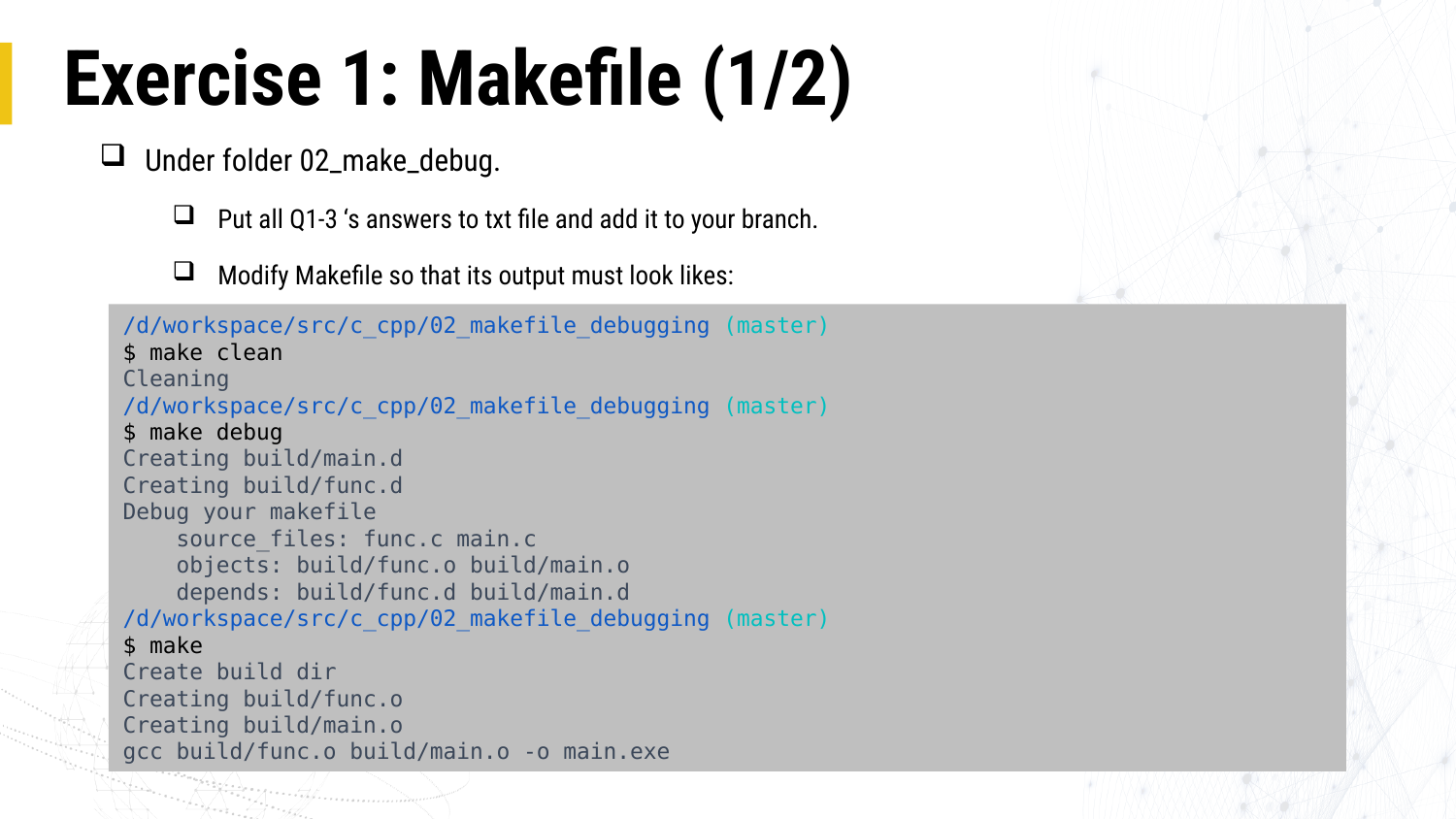

# Exercise 1: Makefile (1/2)
Under folder 02_make_debug.
Put all Q1-3 ‘s answers to txt file and add it to your branch.
Modify Makefile so that its output must look likes:
/d/workspace/src/c_cpp/02_makefile_debugging (master)
$ make clean
Cleaning
/d/workspace/src/c_cpp/02_makefile_debugging (master)
$ make debug
Creating build/main.d
Creating build/func.d
Debug your makefile
    source_files: func.c main.c
    objects: build/func.o build/main.o
    depends: build/func.d build/main.d
/d/workspace/src/c_cpp/02_makefile_debugging (master)
$ make
Create build dir
Creating build/func.o
Creating build/main.o
gcc build/func.o build/main.o -o main.exe